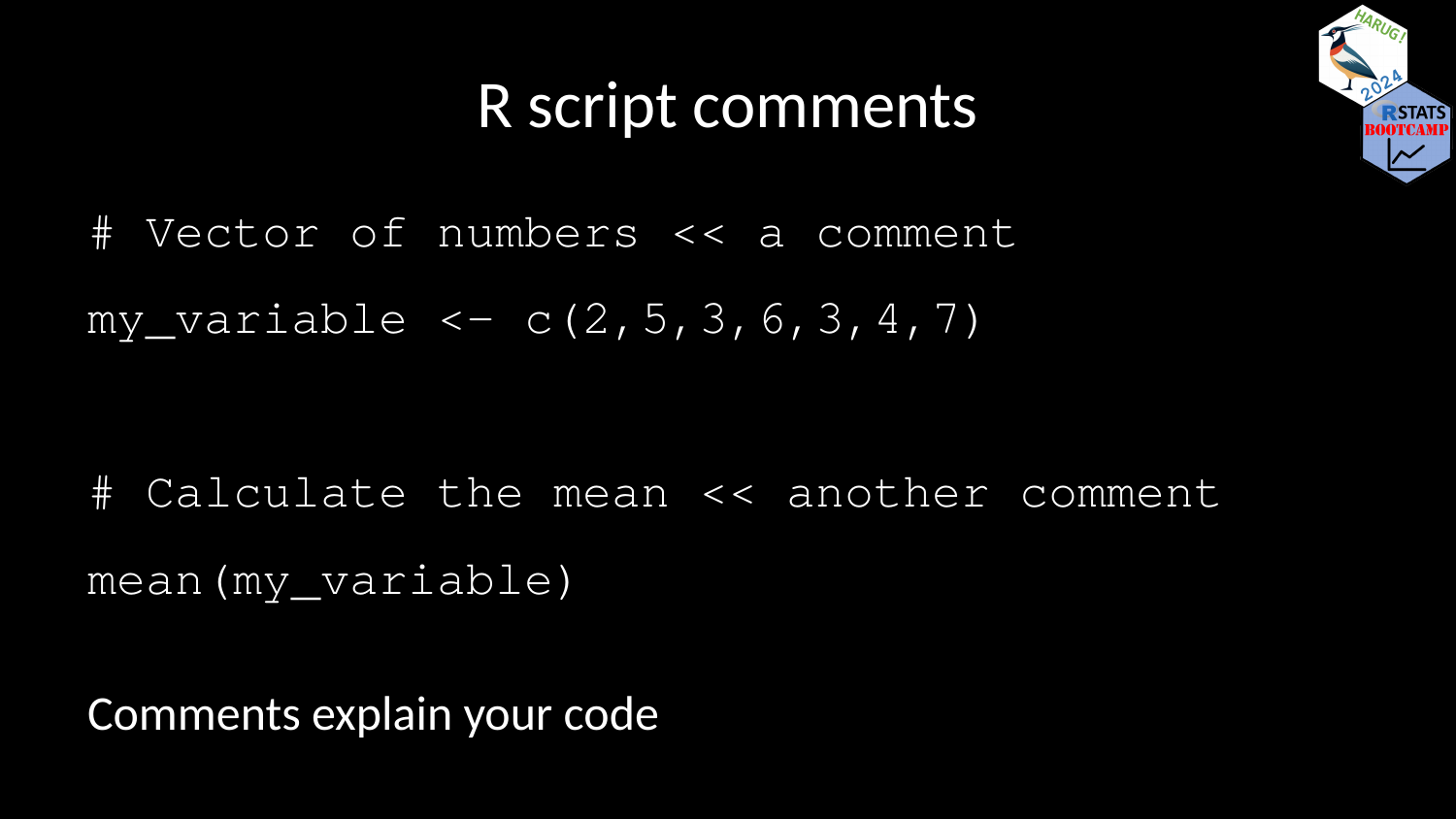

# R script comments
# Vector of numbers << a comment
my_variable <- c(2,5,3,6,3,4,7)

# Calculate the mean << another comment
mean(my_variable)

Comments explain your code